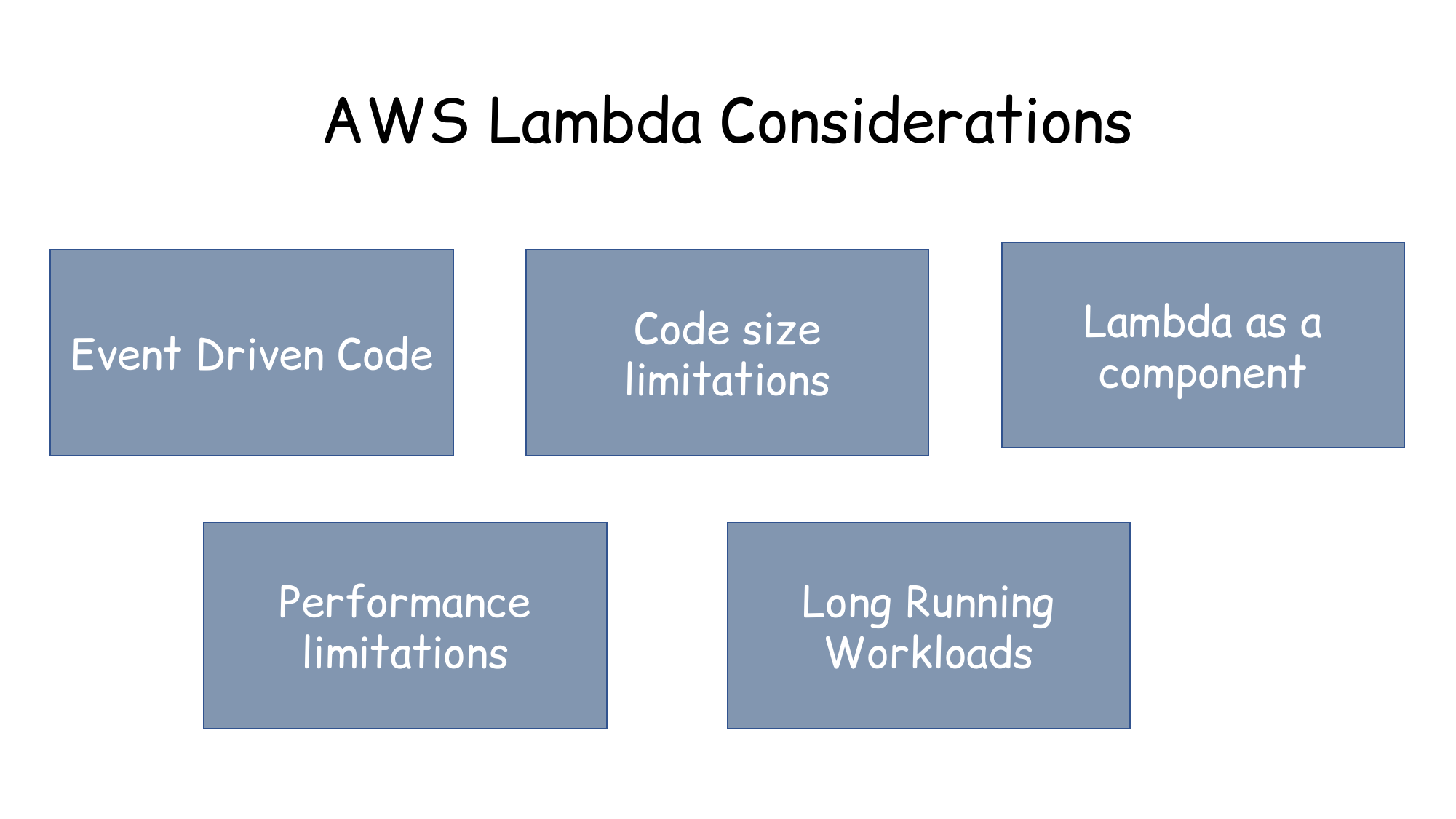

# AWS Lambda Considerations
Lambda as a component
Code size limitations
Event Driven Code
Performance
limitations
Long Running Workloads